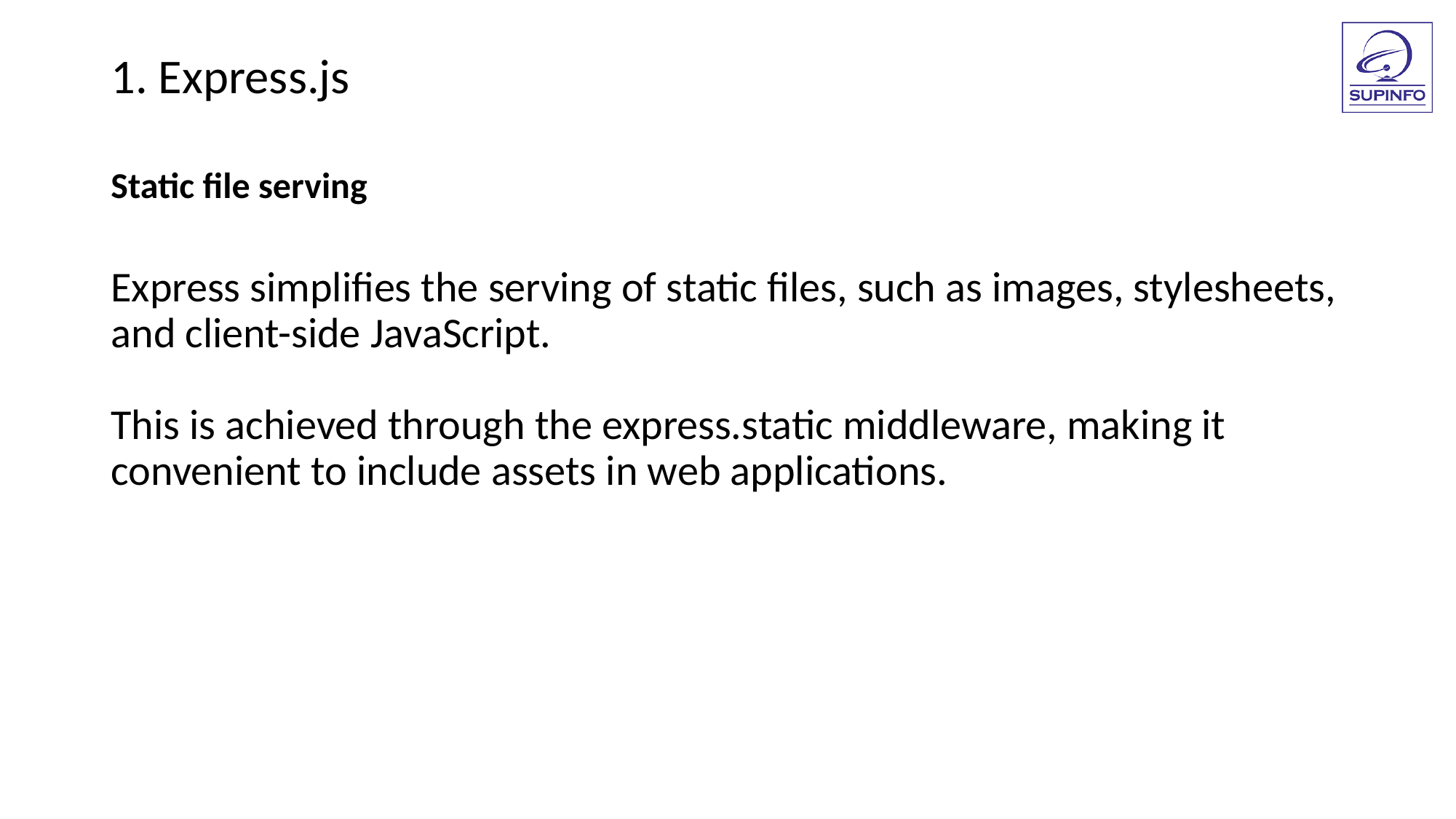

1. Express.js
Static file serving
Express simplifies the serving of static files, such as images, stylesheets, and client-side JavaScript.

This is achieved through the express.static middleware, making it convenient to include assets in web applications.